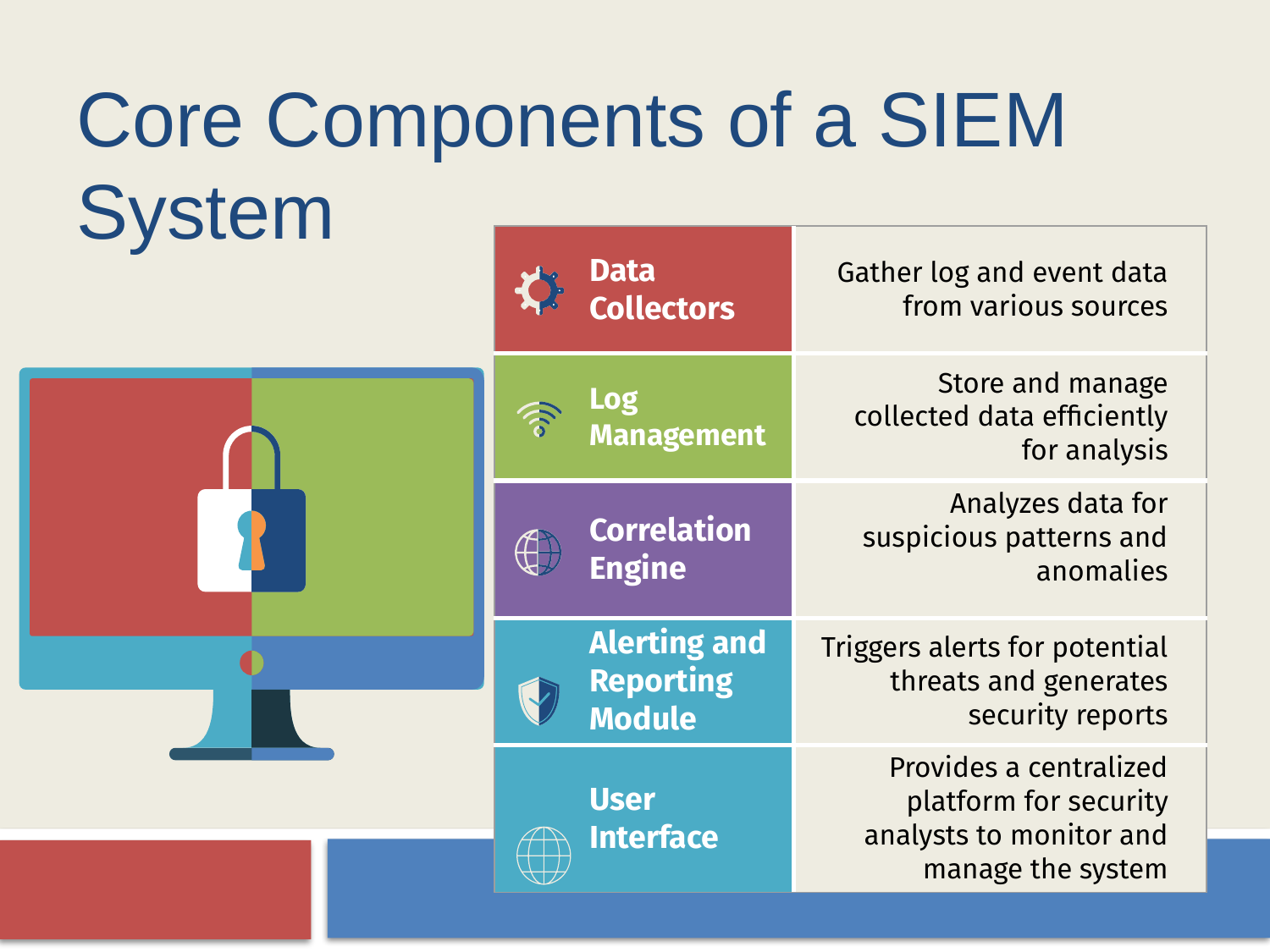

# Core Components of a SIEM System
| Data Collectors | Gather log and event data from various sources |
| --- | --- |
| Log Management | Store and manage collected data efficiently for analysis |
| Correlation Engine | Analyzes data for suspicious patterns and anomalies |
| Alerting and Reporting Module | Triggers alerts for potential threats and generates security reports |
| User Interface | Provides a centralized platform for security analysts to monitor and manage the system |